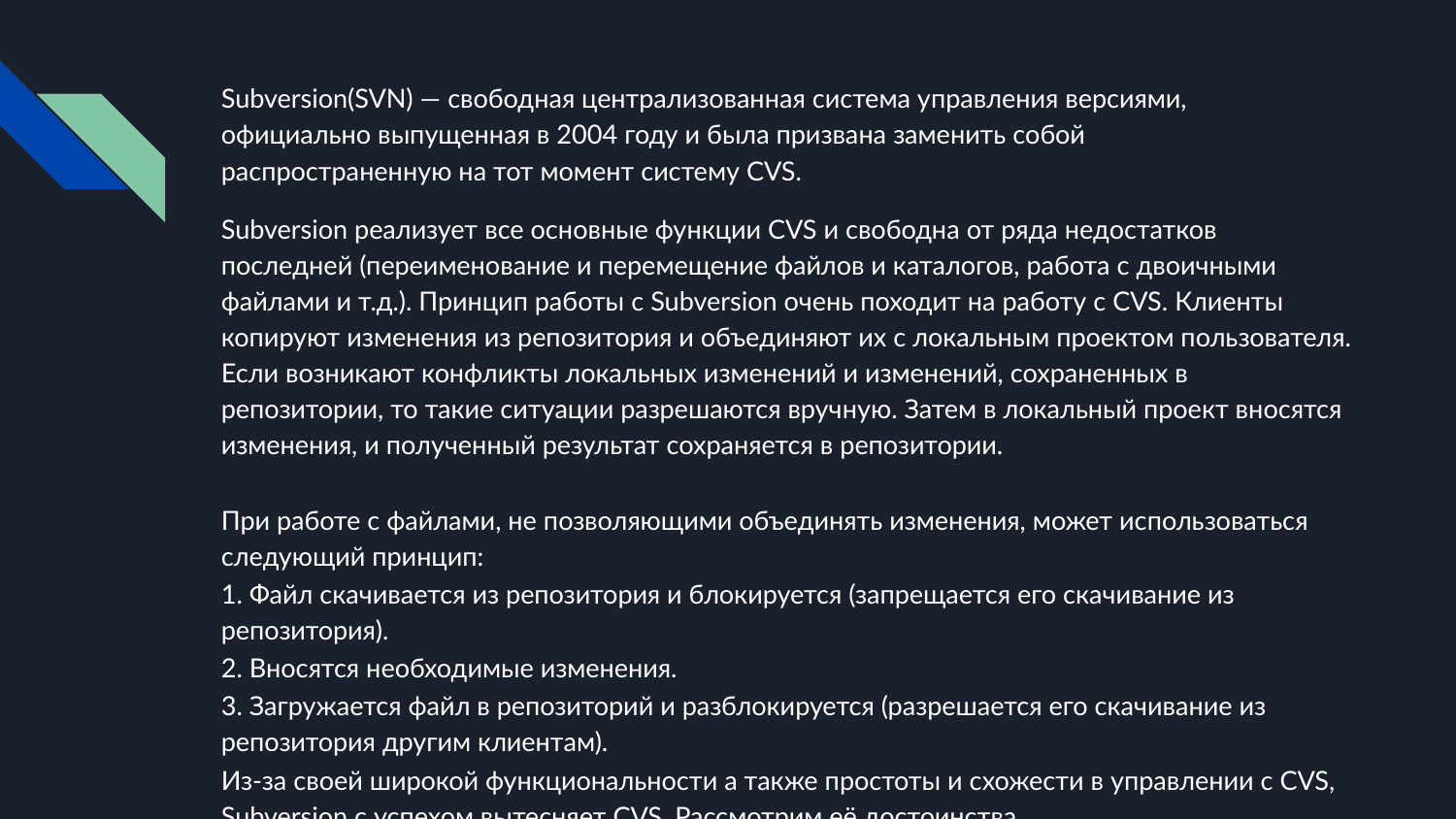

# Subversion(SVN) — свободная централизованная система управления версиями, официально выпущенная в 2004 году и была призвана заменить собой распространенную на тот момент систему CVS.
Subversion реализует все основные функции CVS и свободна от ряда недостатков последней (переименование и перемещение файлов и каталогов, работа с двоичными файлами и т.д.). Принцип работы с Subversion очень походит на работу с CVS. Клиенты копируют изменения из репозитория и объединяют их с локальным проектом пользователя. Если возникают конфликты локальных изменений и изменений, сохраненных в репозитории, то такие ситуации разрешаются вручную. Затем в локальный проект вносятся изменения, и полученный результат сохраняется в репозитории.

При работе с файлами, не позволяющими объединять изменения, может использоваться следующий принцип:
1. Файл скачивается из репозитория и блокируется (запрещается его скачивание из репозитория).
2. Вносятся необходимые изменения.
3. Загружается файл в репозиторий и разблокируется (разрешается его скачивание из репозитория другим клиентам).
Из-за своей широкой функциональности а также простоты и схожести в управлении с CVS, Subversion с успехом вытесняет CVS. Рассмотрим её достоинства